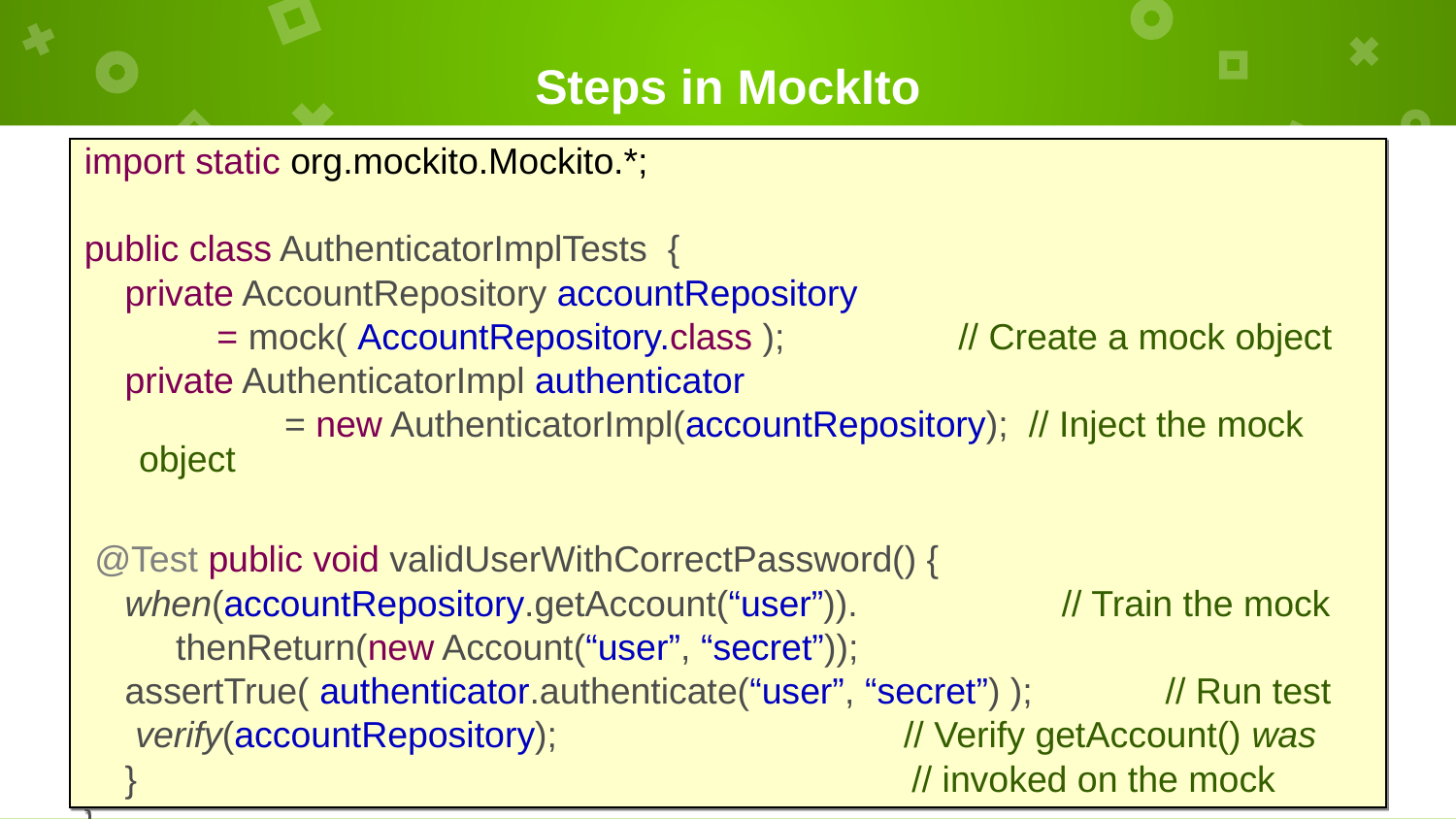

# Steps in MockIto
import static org.mockito.Mockito.*;

public class AuthenticatorImplTests  {
    private AccountRepository accountRepository
             = mock( AccountRepository.class );                 // Create a mock object
    private AuthenticatorImpl authenticator
		= new AuthenticatorImpl(accountRepository);  // Inject the mock object

 @Test public void validUserWithCorrectPassword() {
    when(accountRepository.getAccount(“user”)).                    // Train the mock
         thenReturn(new Account(“user”, “secret”));
    assertTrue( authenticator.authenticate(“user”, “secret”) );             // Run test
     verify(accountRepository);                                  // Verify getAccount() was
    }                                                                            // invoked on the mock
}